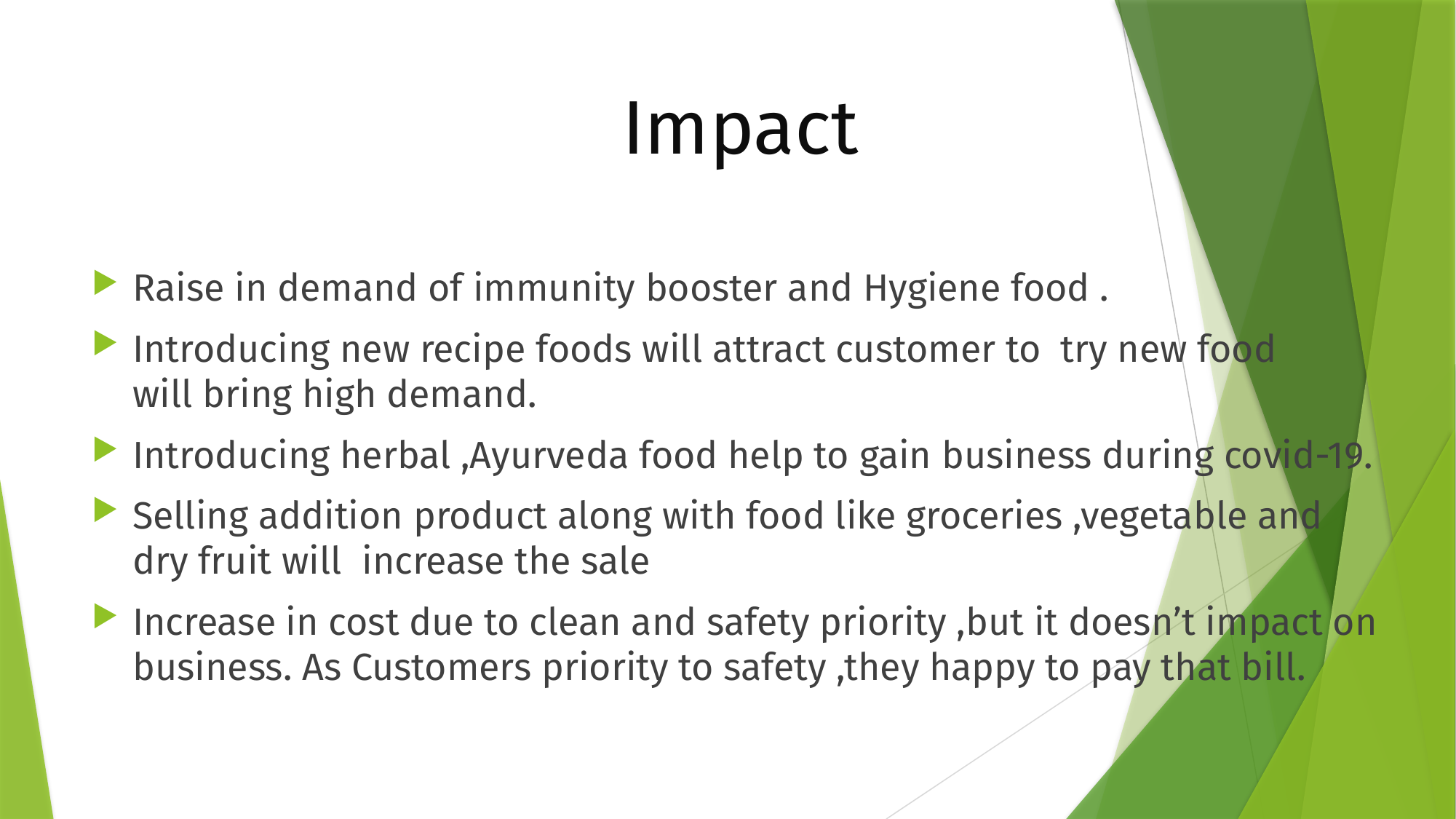

# Impact
Raise in demand of immunity booster and Hygiene food .
Introducing new recipe foods will attract customer to  try new food will bring high demand.
Introducing herbal ,Ayurveda food help to gain business during covid-19.
Selling addition product along with food like groceries ,vegetable and  dry fruit will  increase the sale
Increase in cost due to clean and safety priority ,but it doesn’t impact on business. As Customers priority to safety ,they happy to pay that bill.